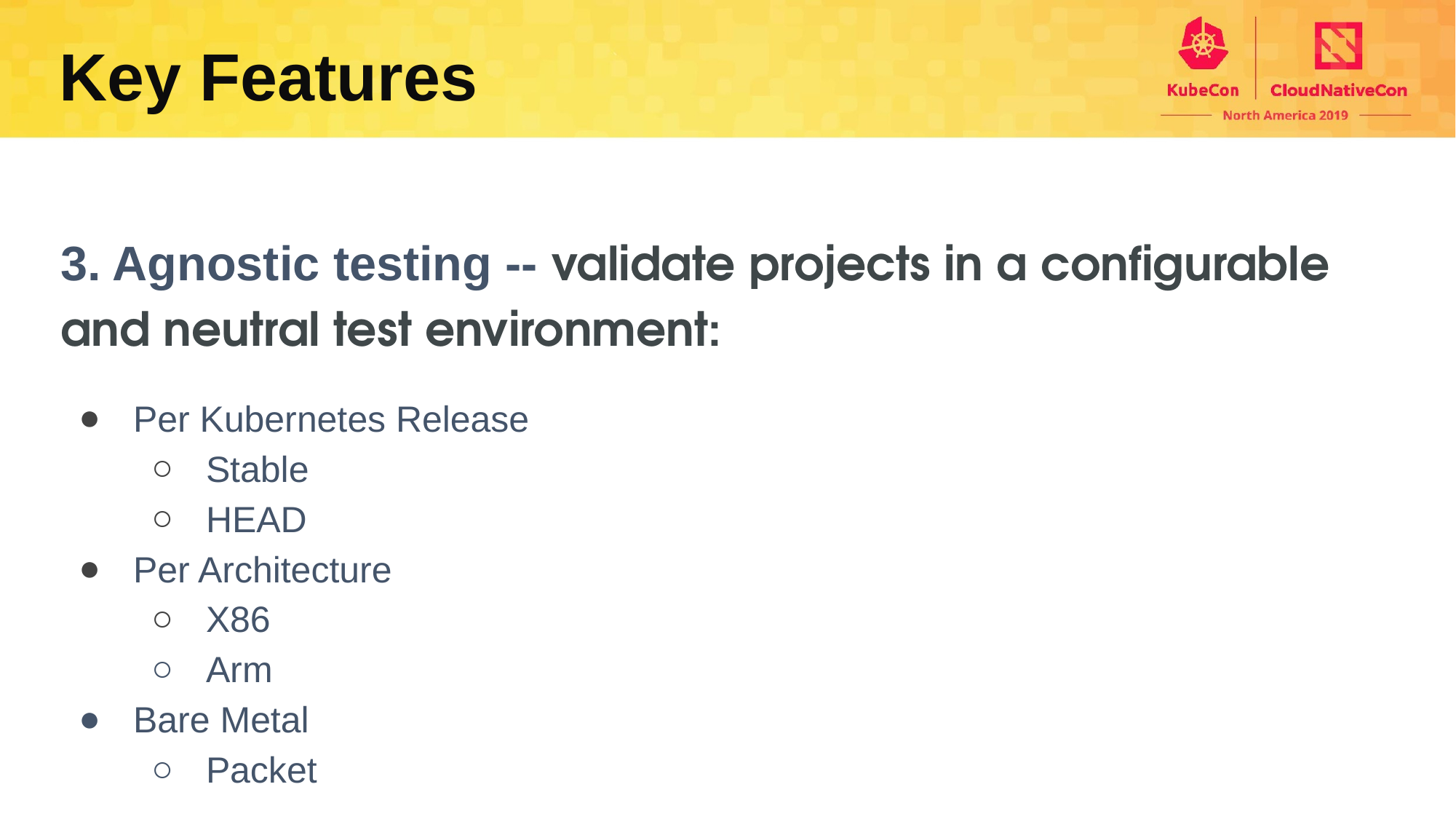

Key Features
3. Agnostic testing -- validate projects in a configurable and neutral test environment:

Per Kubernetes Release
Stable
HEAD
Per Architecture
X86
Arm
Bare Metal
Packet